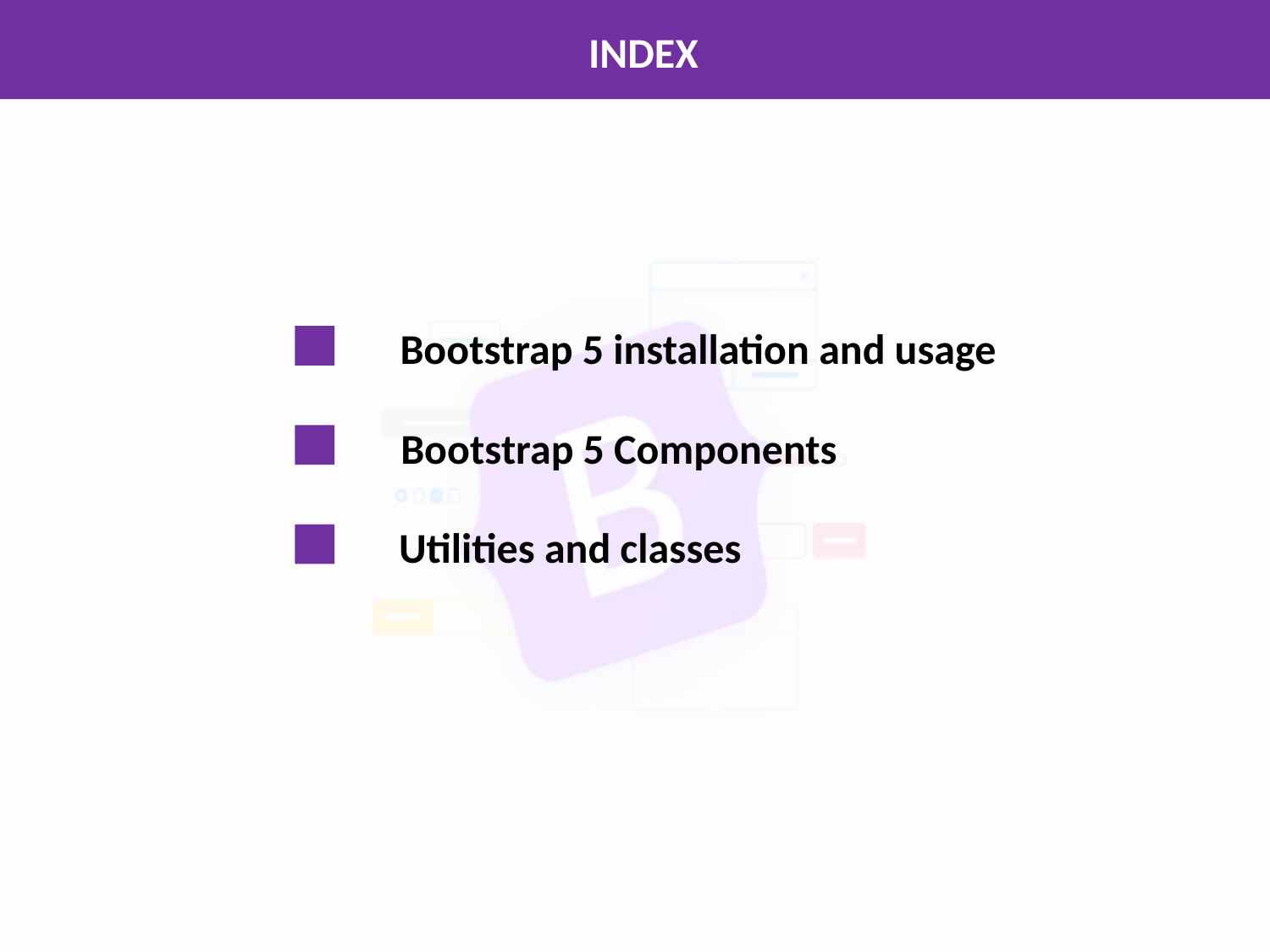

INDEX
Bootstrap 5 installation and usage

Bootstrap 5 Components

Utilities and classes